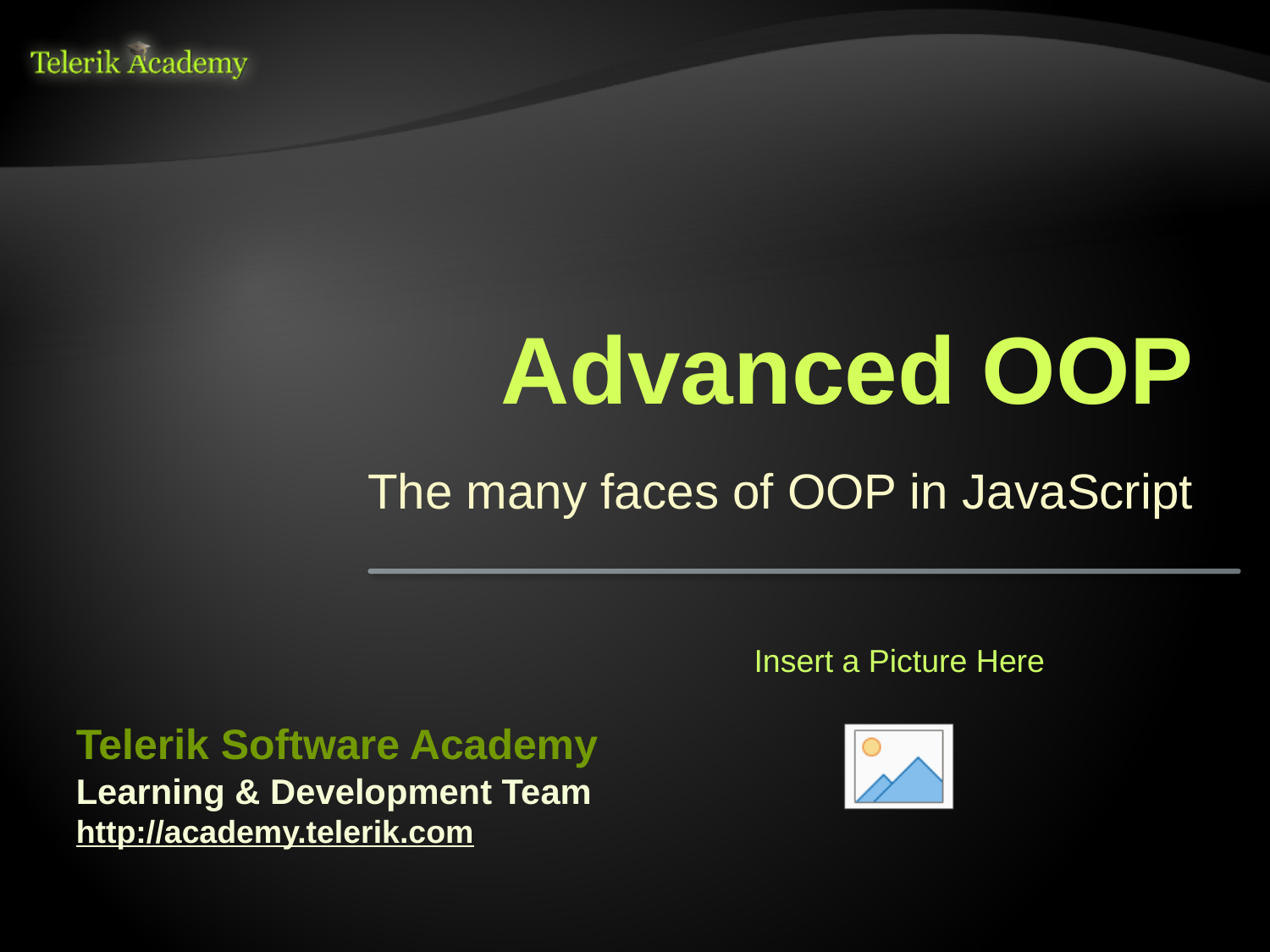

# Advanced OOP
The many faces of OOP in JavaScript

Telerik Software Academy
Learning & Development Team
http://academy.telerik.com